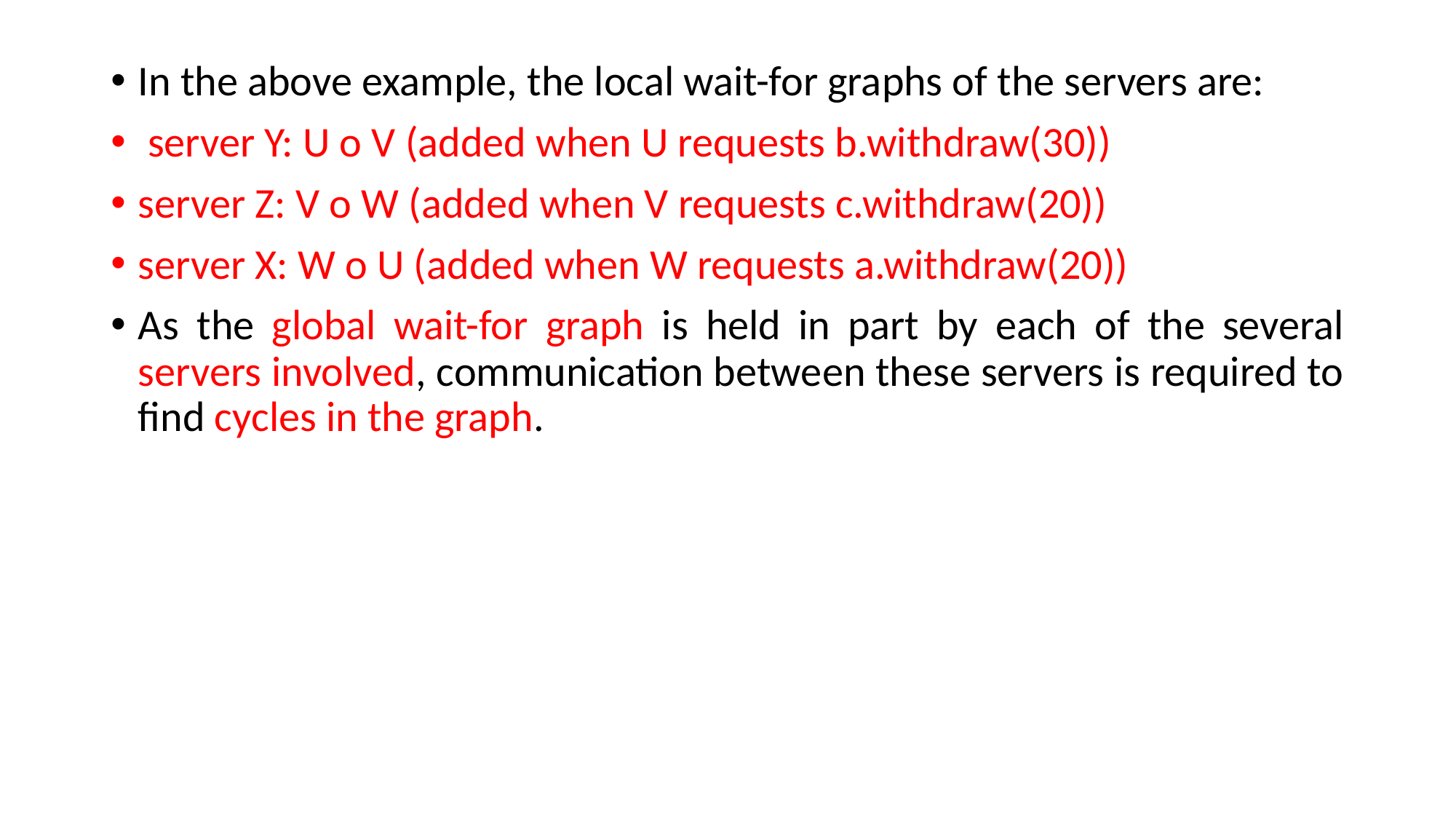

In the above example, the local wait-for graphs of the servers are:
 server Y: U o V (added when U requests b.withdraw(30))
server Z: V o W (added when V requests c.withdraw(20))
server X: W o U (added when W requests a.withdraw(20))
As the global wait-for graph is held in part by each of the several servers involved, communication between these servers is required to find cycles in the graph.